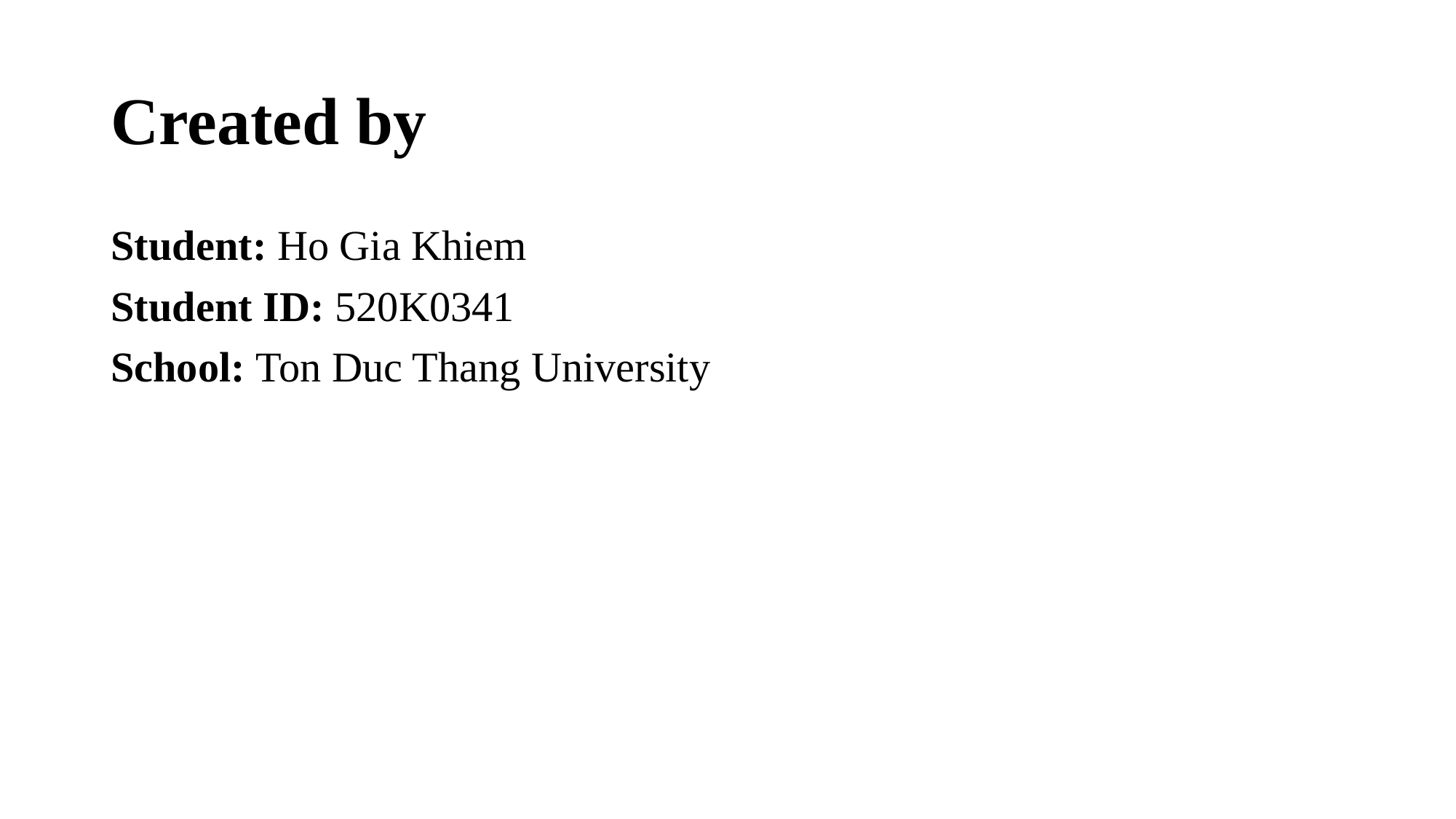

# Created by
Student: Ho Gia Khiem
Student ID: 520K0341
School: Ton Duc Thang University